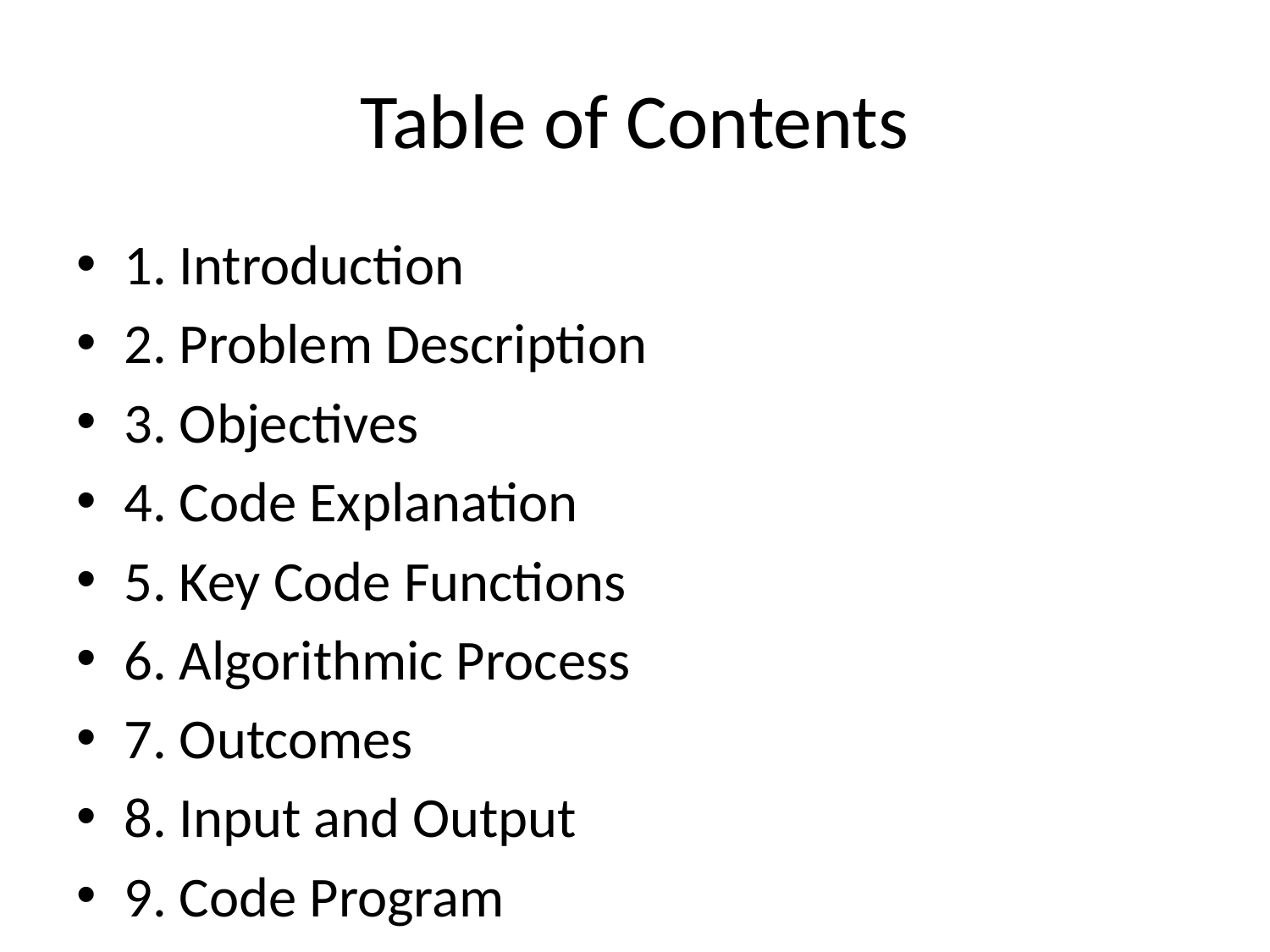

# Table of Contents
1. Introduction
2. Problem Description
3. Objectives
4. Code Explanation
5. Key Code Functions
6. Algorithmic Process
7. Outcomes
8. Input and Output
9. Code Program
10. Test Case Results
11. Conclusion
12. References